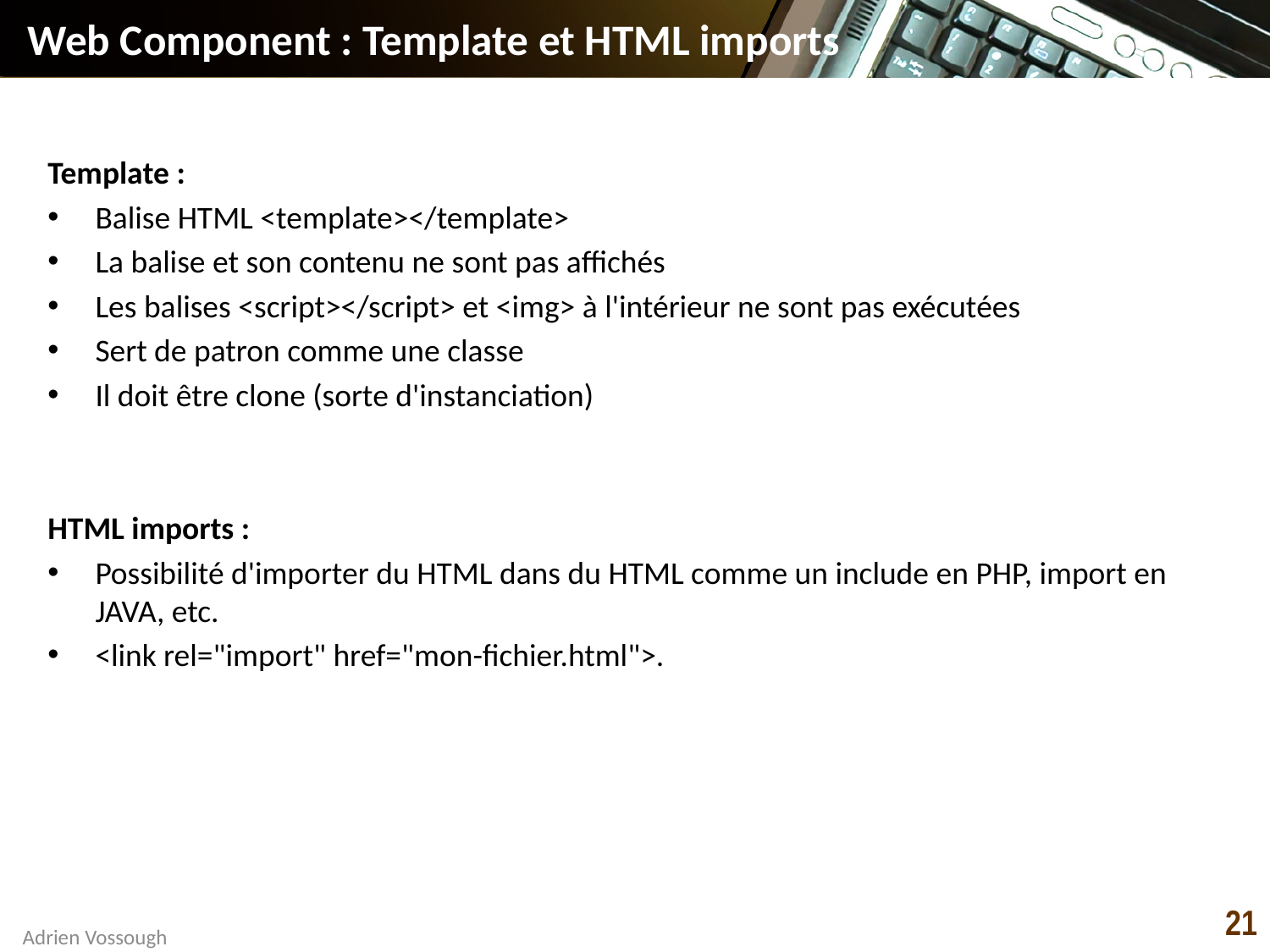

# Web Component : Template et HTML imports
Template :
Balise HTML <template></template>
La balise et son contenu ne sont pas affichés
Les balises <script></script> et <img> à l'intérieur ne sont pas exécutées
Sert de patron comme une classe
Il doit être clone (sorte d'instanciation)

HTML imports :
Possibilité d'importer du HTML dans du HTML comme un include en PHP, import en JAVA, etc.
<link rel="import" href="mon-fichier.html">.
21
Adrien Vossough